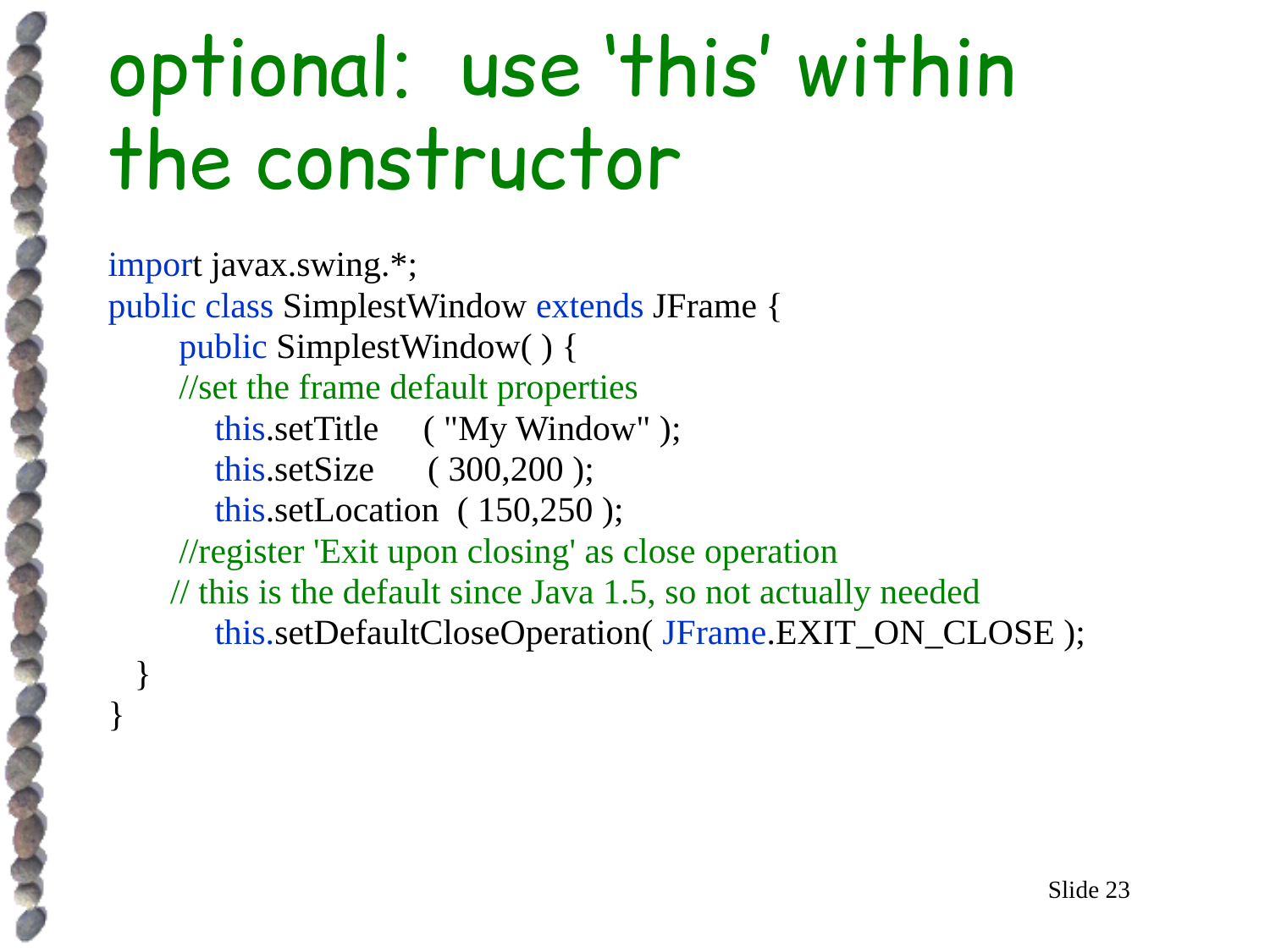

optional:  use ‘this’ within the constructor
import javax.swing.*;
public class SimplestWindow extends JFrame {
        public SimplestWindow( ) {
        //set the frame default properties
            this.setTitle     ( "My Window" );
            this.setSize      ( 300,200 );
            this.setLocation  ( 150,250 );
        //register 'Exit upon closing' as close operation
       // this is the default since Java 1.5, so not actually needed
            this.setDefaultCloseOperation( JFrame.EXIT_ON_CLOSE );
   }
}
Slide 23